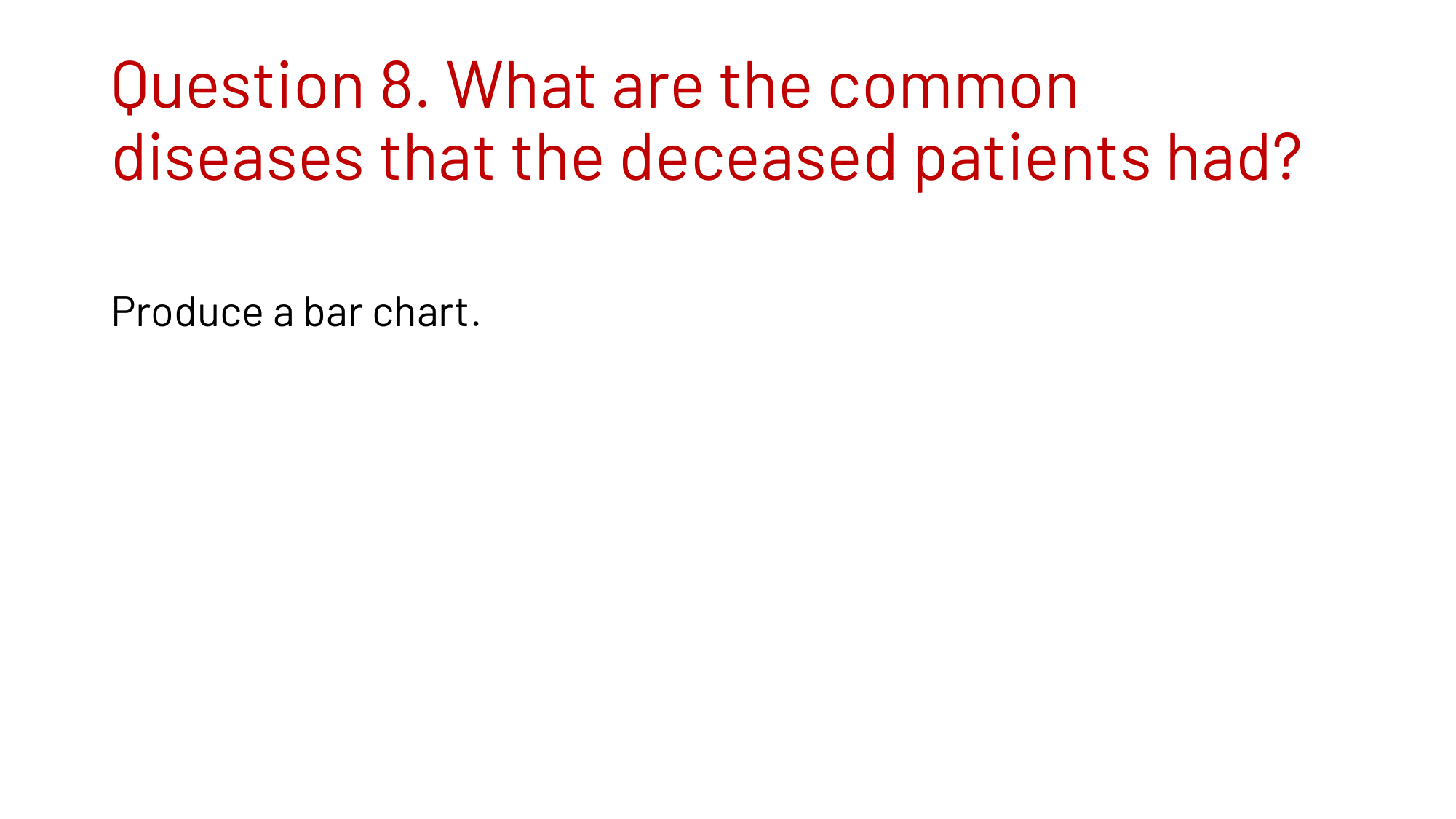

# Question 8. What are the common diseases that the deceased patients had?

Produce a bar chart.